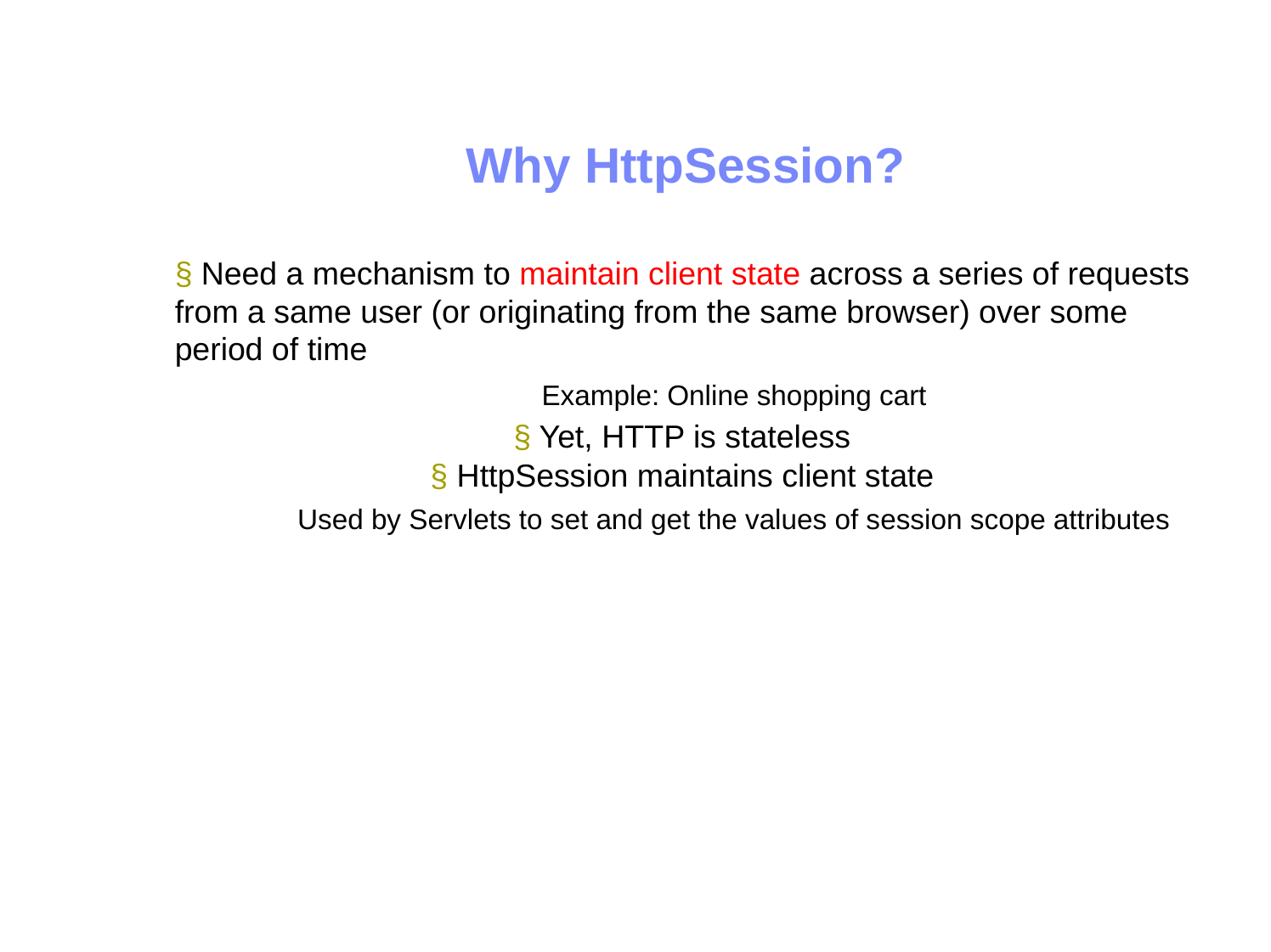

Antrix Consultancy Services

Why HttpSession?

§ Need a mechanism to maintain client state across a series of requests
from a same user (or originating from the same browser) over some
period of time

Example: Online shopping cart

§ Yet, HTTP is stateless

§ HttpSession maintains client state

Used by Servlets to set and get the values of session scope attributes

Madhusudhanan.P.K.